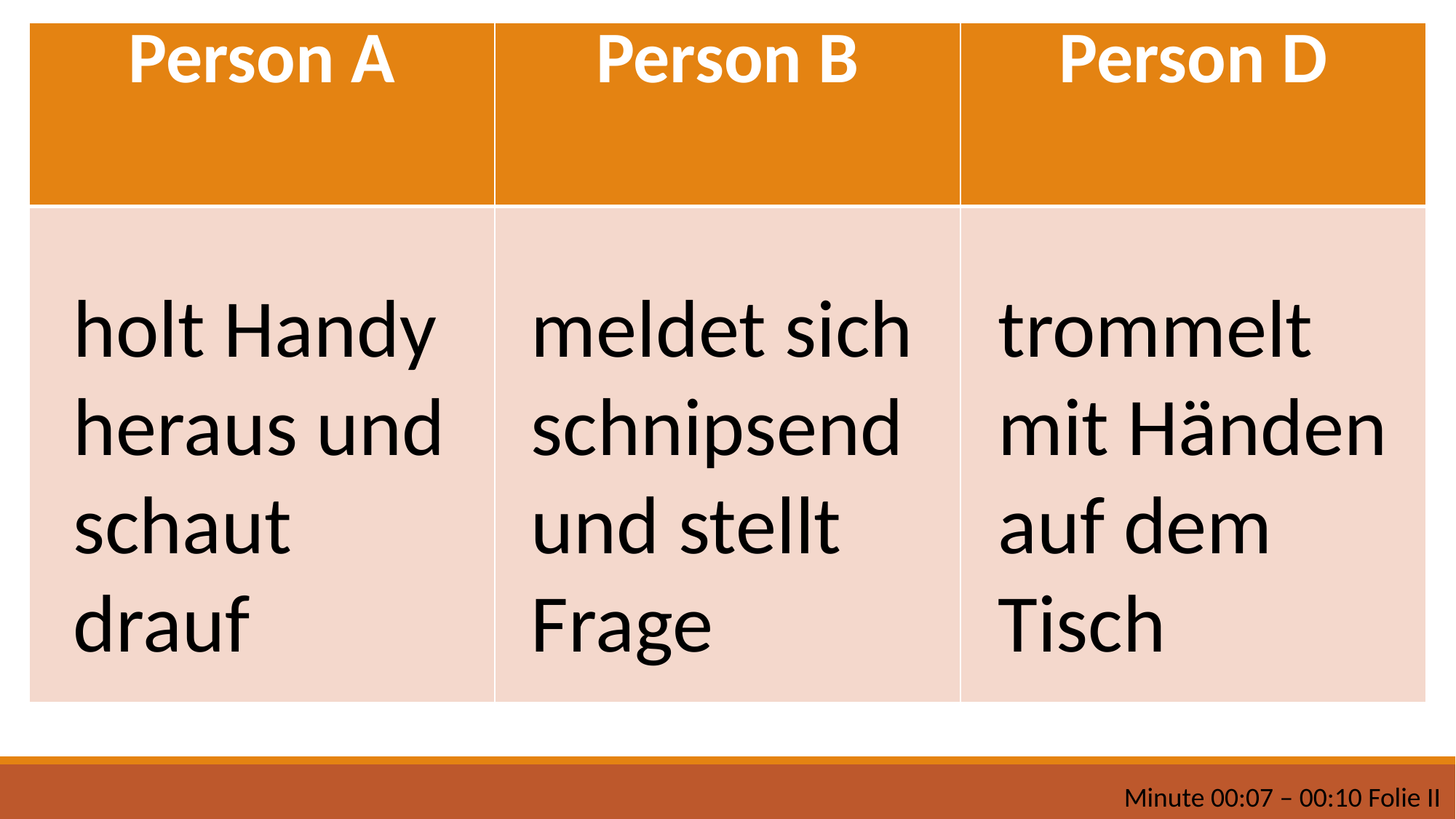

| Person A | Person B | Person D |
| --- | --- | --- |
|  |  |  |
holt Handy heraus und schaut drauf
meldet sich schnipsend und stellt Frage
trommelt mit Händen auf dem Tisch
Minute 00:07 – 00:10 Folie II